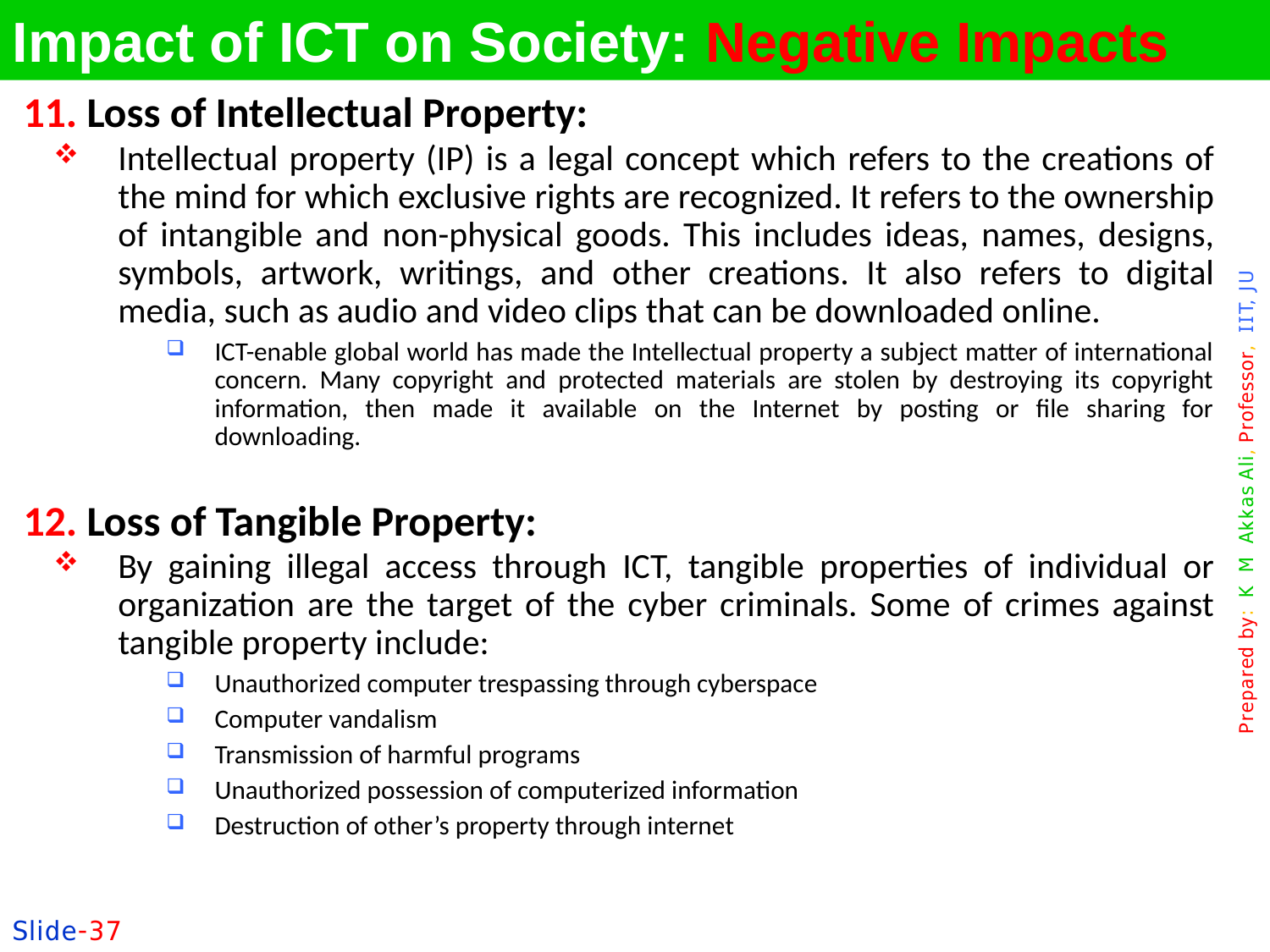

Impact of ICT on Society: Negative Impacts
11. Loss of Intellectual Property:
Intellectual property (IP) is a legal concept which refers to the creations of the mind for which exclusive rights are recognized. It refers to the ownership of intangible and non-physical goods. This includes ideas, names, designs, symbols, artwork, writings, and other creations. It also refers to digital media, such as audio and video clips that can be downloaded online.
ICT-enable global world has made the Intellectual property a subject matter of international concern. Many copyright and protected materials are stolen by destroying its copyright information, then made it available on the Internet by posting or file sharing for downloading.

12. Loss of Tangible Property:
By gaining illegal access through ICT, tangible properties of individual or organization are the target of the cyber criminals. Some of crimes against tangible property include:
Unauthorized computer trespassing through cyberspace
Computer vandalism
Transmission of harmful programs
Unauthorized possession of computerized information
Destruction of other’s property through internet

Slide-37